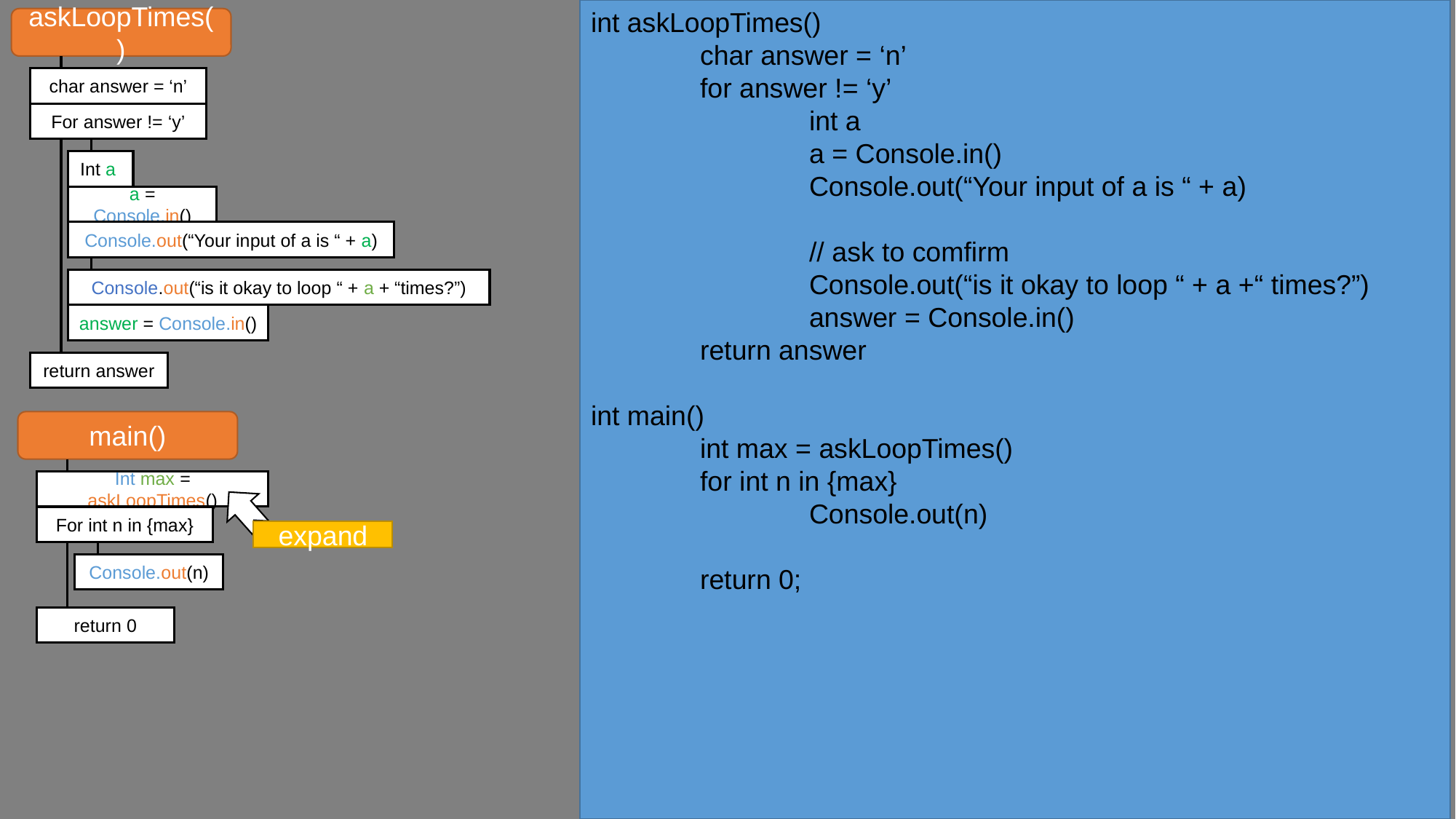

int askLoopTimes()
	char answer = ‘n’
	for answer != ‘y’
	int a
	a = Console.in()
	Console.out(“Your input of a is “ + a)

	// ask to comfirm
	Console.out(“is it okay to loop “ + a +“ times?”)
	answer = Console.in()
return answer

int main()
	int max = askLoopTimes()
	for int n in {max}
		Console.out(n)

	return 0;
askLoopTimes()
char answer = ‘n’
For answer != ‘y’
Int a
a = Console.in()
Console.out(“Your input of a is “ + a)
Console.out(“is it okay to loop “ + a + “times?”)
answer = Console.in()
return answer
main()
Int max = askLoopTimes()

For int n in {max}
expand
Console.out(n)
return 0